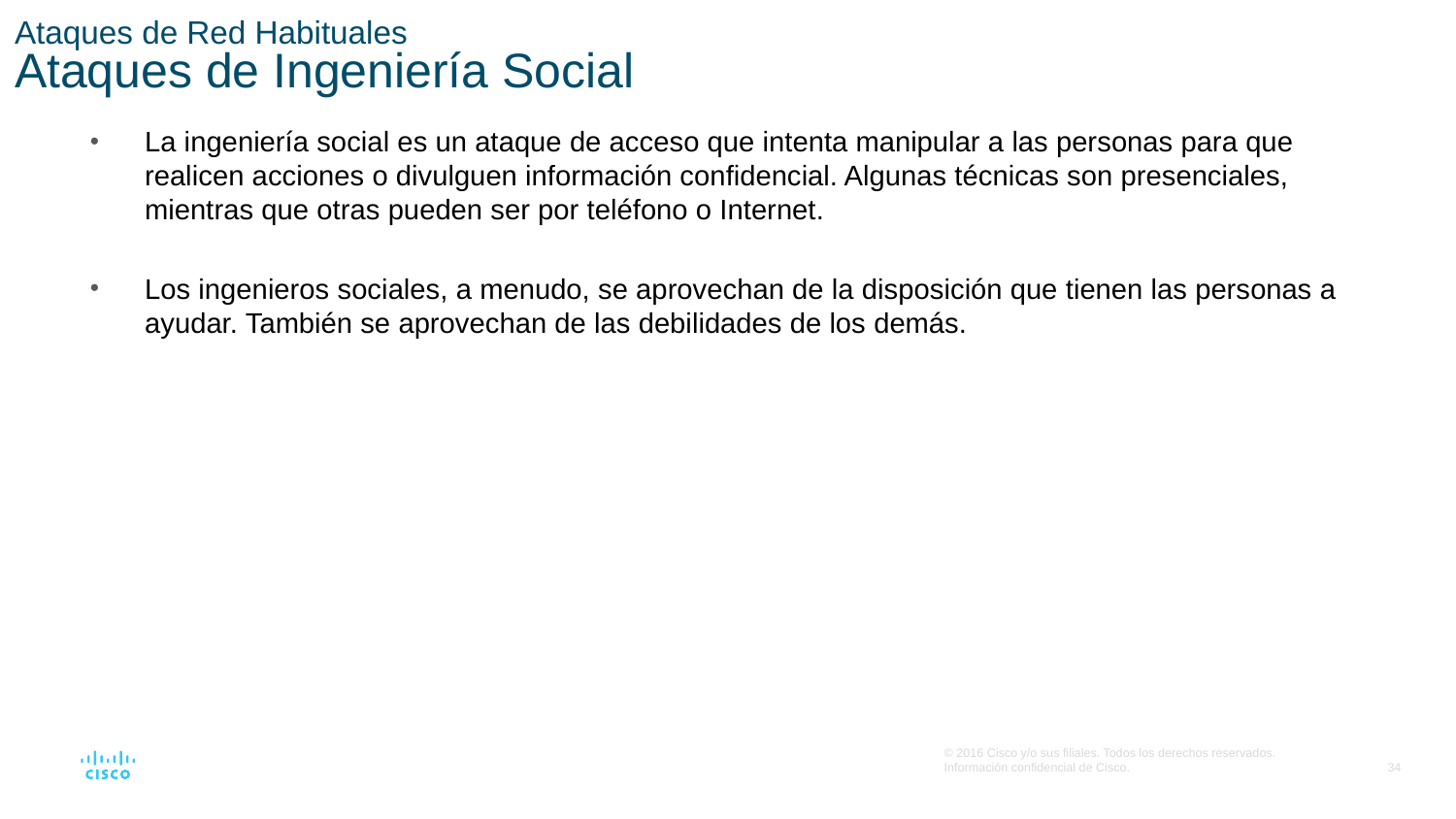

# Ataques de Red Habituales Ataques de Ingeniería Social
La ingeniería social es un ataque de acceso que intenta manipular a las personas para que realicen acciones o divulguen información confidencial. Algunas técnicas son presenciales, mientras que otras pueden ser por teléfono o Internet.

Los ingenieros sociales, a menudo, se aprovechan de la disposición que tienen las personas a ayudar. También se aprovechan de las debilidades de los demás.